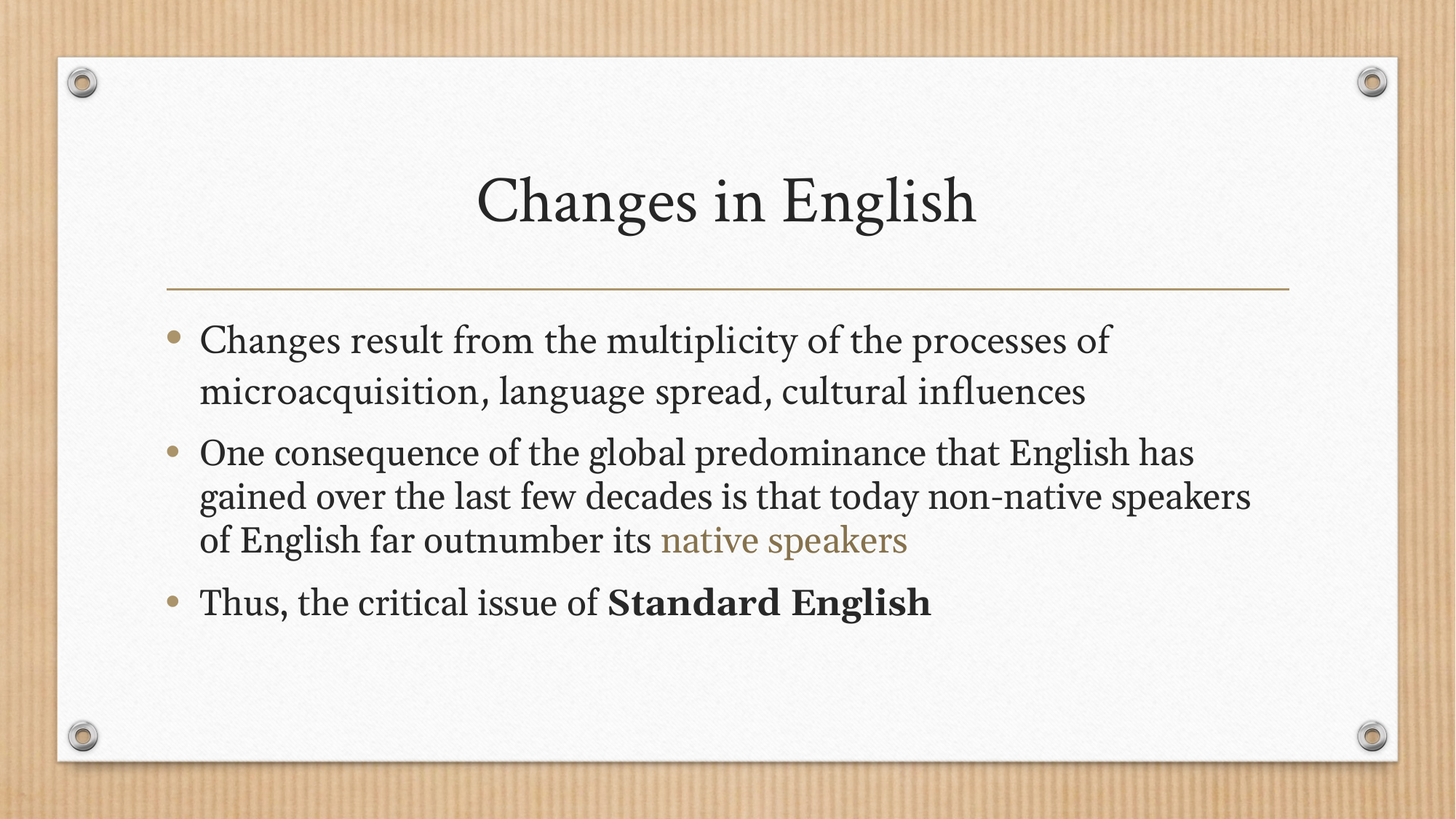

# Changes in English
Changes result from the multiplicity of the processes of microacquisition, language spread, cultural influences
One consequence of the global predominance that English has gained over the last few decades is that today non-native speakers of English far outnumber its native speakers
Thus, the critical issue of Standard English